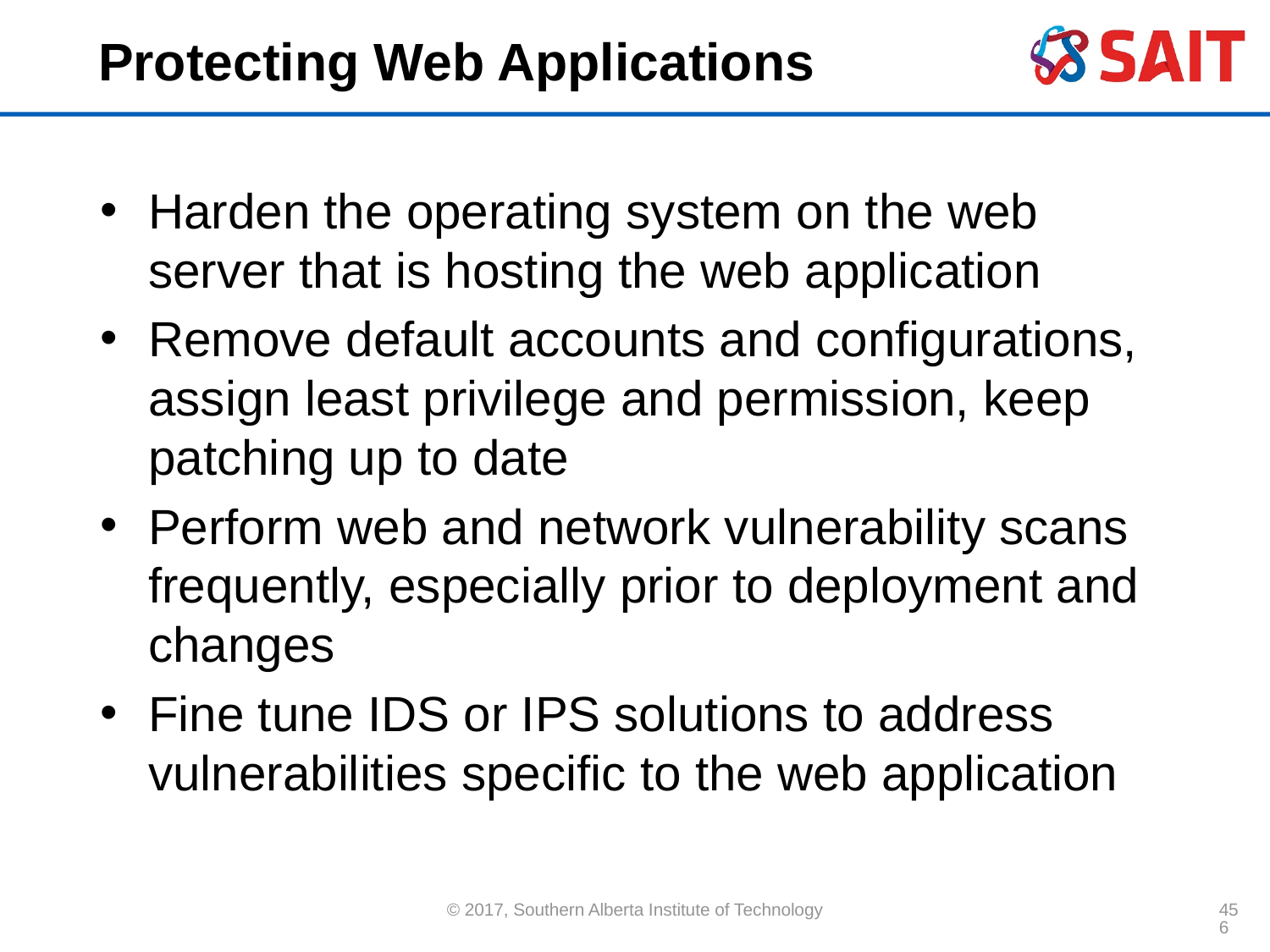

# Protecting Web Applications
Harden the operating system on the web server that is hosting the web application
Remove default accounts and configurations, assign least privilege and permission, keep patching up to date
Perform web and network vulnerability scans frequently, especially prior to deployment and changes
Fine tune IDS or IPS solutions to address vulnerabilities specific to the web application